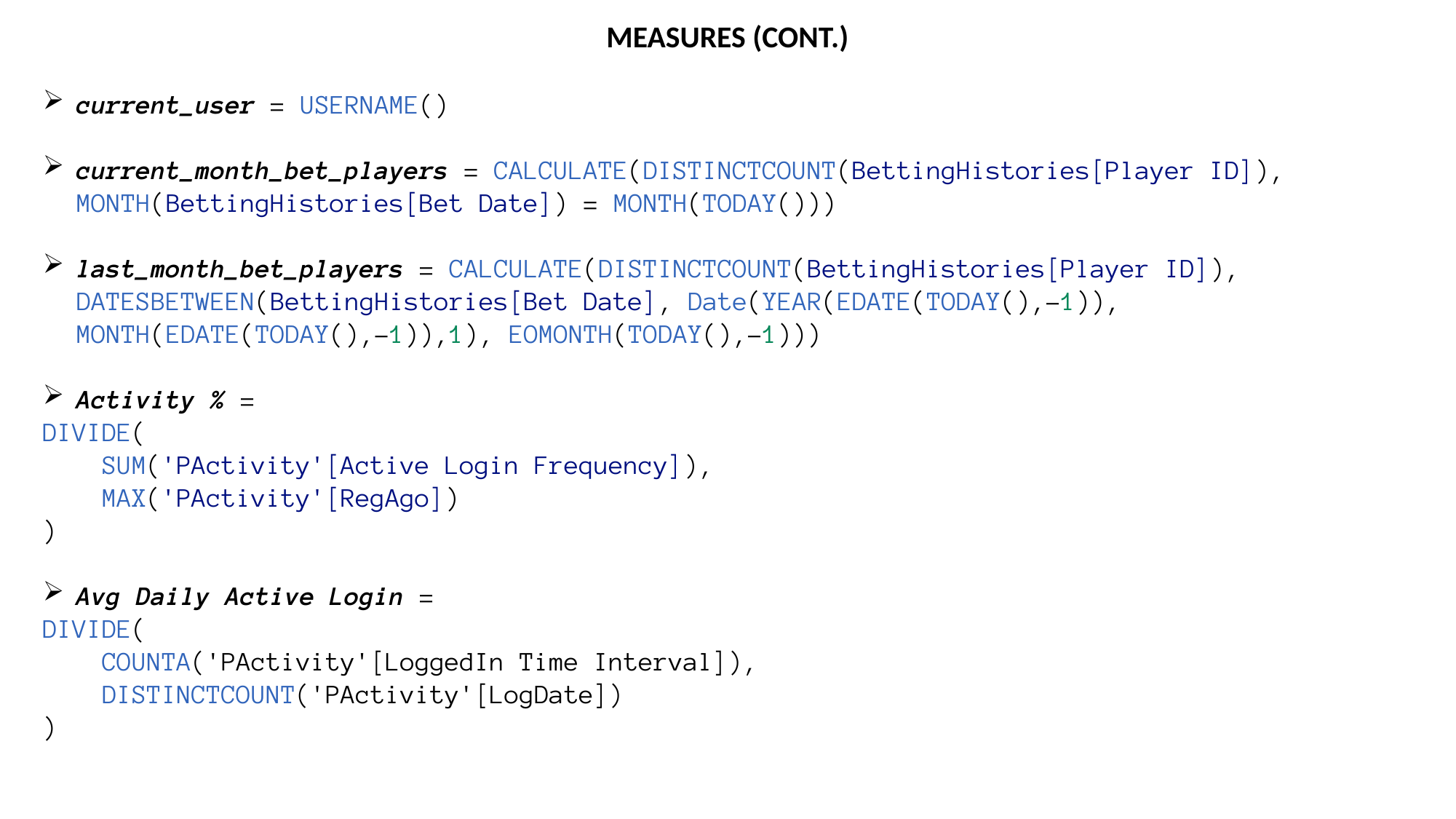

MEASURES (CONT.)

current_user = USERNAME()

current_month_bet_players = CALCULATE(DISTINCTCOUNT(BettingHistories[Player ID]), MONTH(BettingHistories[Bet Date]) = MONTH(TODAY()))

last_month_bet_players = CALCULATE(DISTINCTCOUNT(BettingHistories[Player ID]), DATESBETWEEN(BettingHistories[Bet Date], Date(YEAR(EDATE(TODAY(),-1)), MONTH(EDATE(TODAY(),-1)),1), EOMONTH(TODAY(),-1)))

Activity % =
DIVIDE(
    SUM('PActivity'[Active Login Frequency]),
    MAX('PActivity'[RegAgo])
)

Avg Daily Active Login =
DIVIDE(
    COUNTA('PActivity'[LoggedIn Time Interval]),
    DISTINCTCOUNT('PActivity'[LogDate])
)